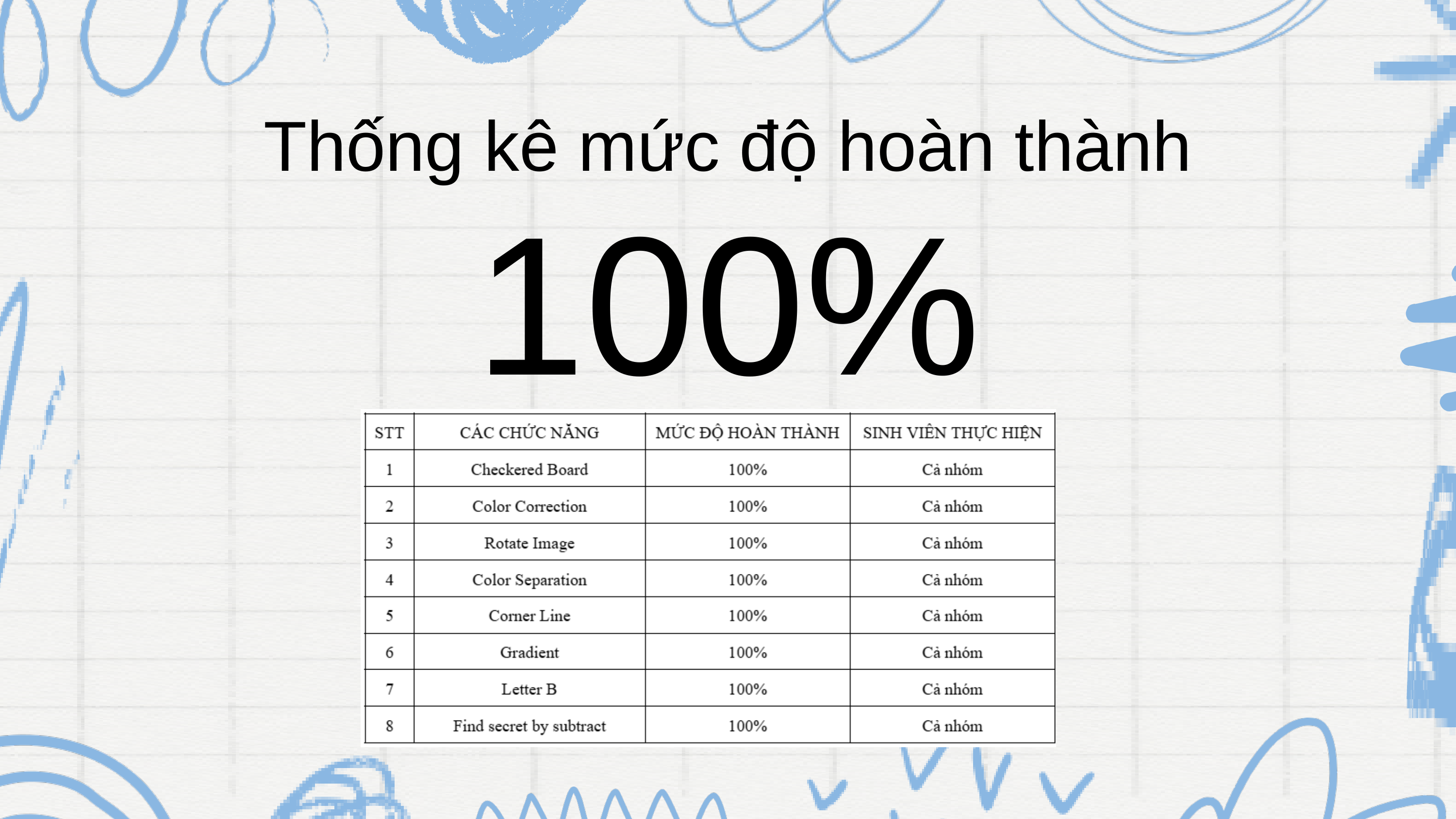

Thống kê mức độ hoàn thành

100%